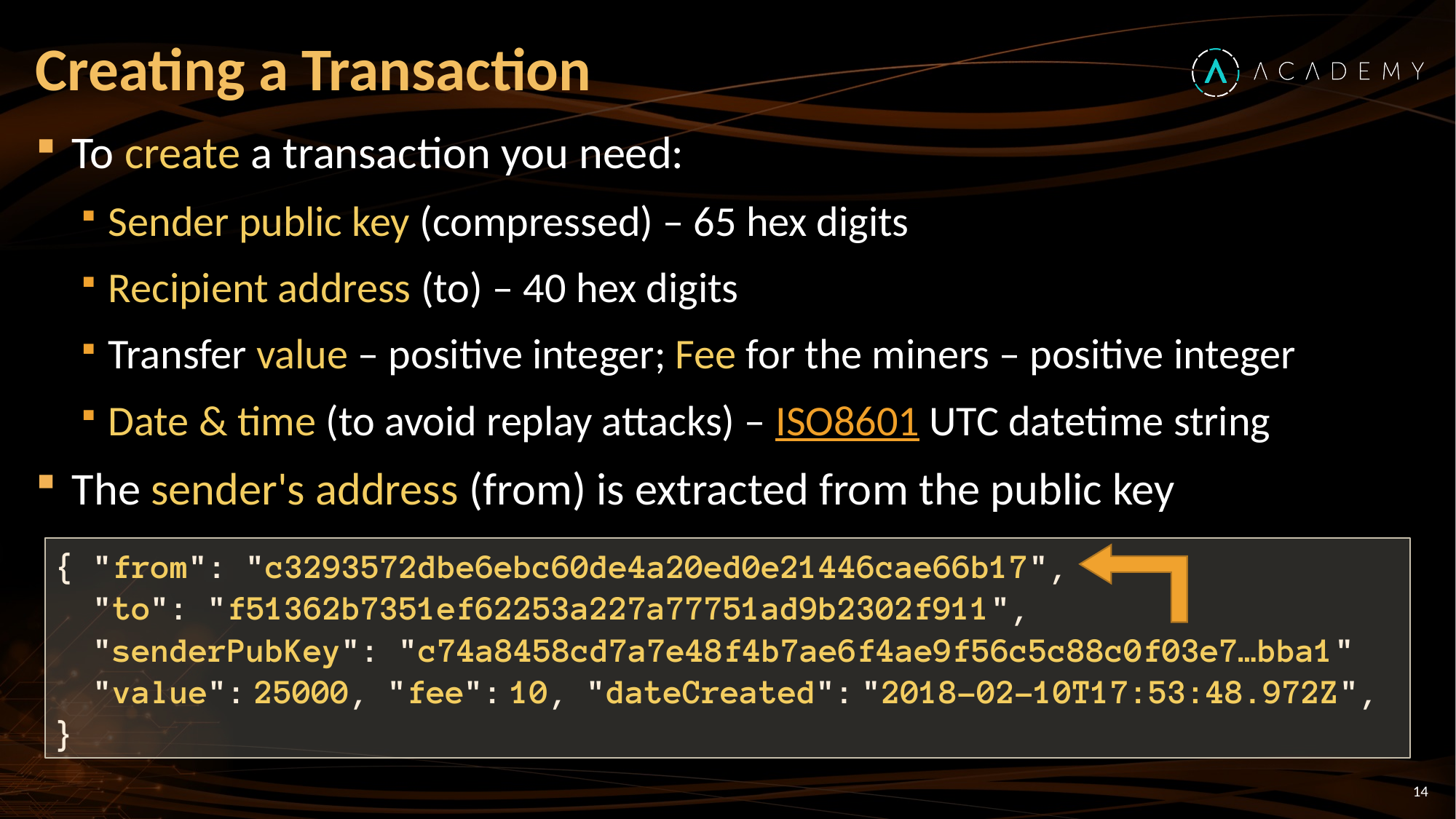

# Creating a Transaction
To create a transaction you need:
Sender public key (compressed) – 65 hex digits
Recipient address (to) – 40 hex digits
Transfer value – positive integer; Fee for the miners – positive integer
Date & time (to avoid replay attacks) – ISO8601 UTC datetime string
The sender's address (from) is extracted from the public key

{ "from": "c3293572dbe6ebc60de4a20ed0e21446cae66b17",
  "to": "f51362b7351ef62253a227a77751ad9b2302f911",
  "senderPubKey": "c74a8458cd7a7e48f4b7ae6f4ae9f56c5c88c0f03e7…bba1"
  "value": 25000, "fee": 10, "dateCreated": "2018-02-10T17:53:48.972Z",
}
14